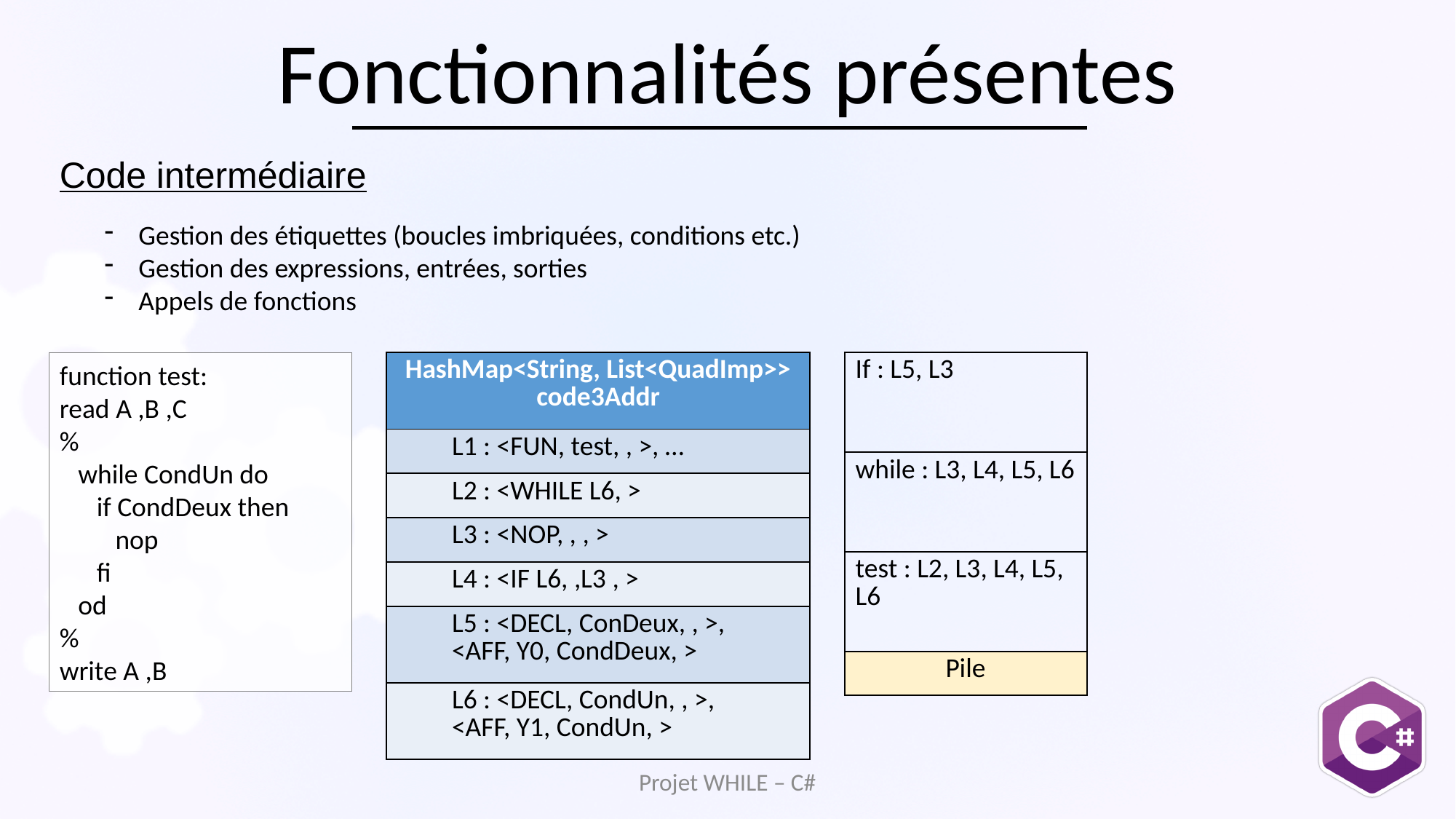

# Fonctionnalités présentes
Code intermédiaire
Gestion des étiquettes (boucles imbriquées, conditions etc.)
Gestion des expressions, entrées, sorties
Appels de fonctions
function test:
read A ,B ,C
%
   while CondUn do
      if CondDeux then
         nop
      fi
   od
%
write A ,B
| HashMap<String, List<QuadImp>> code3Addr |
| --- |
| L1 : <FUN, test, , >, … |
| L2 : <WHILE L6, > |
| L3 : <NOP, , , > |
| L4 : <IF L6, ,L3 , > |
| L5 : <DECL, ConDeux, , >, <AFF, Y0, CondDeux, > |
| L6 : <DECL, CondUn, , >, <AFF, Y1, CondUn, > |
| If : L5, L3 |
| --- |
| while : L3, L4, L5, L6 |
| test : L2, L3, L4, L5, L6 |
| Pile |
Projet WHILE – C#